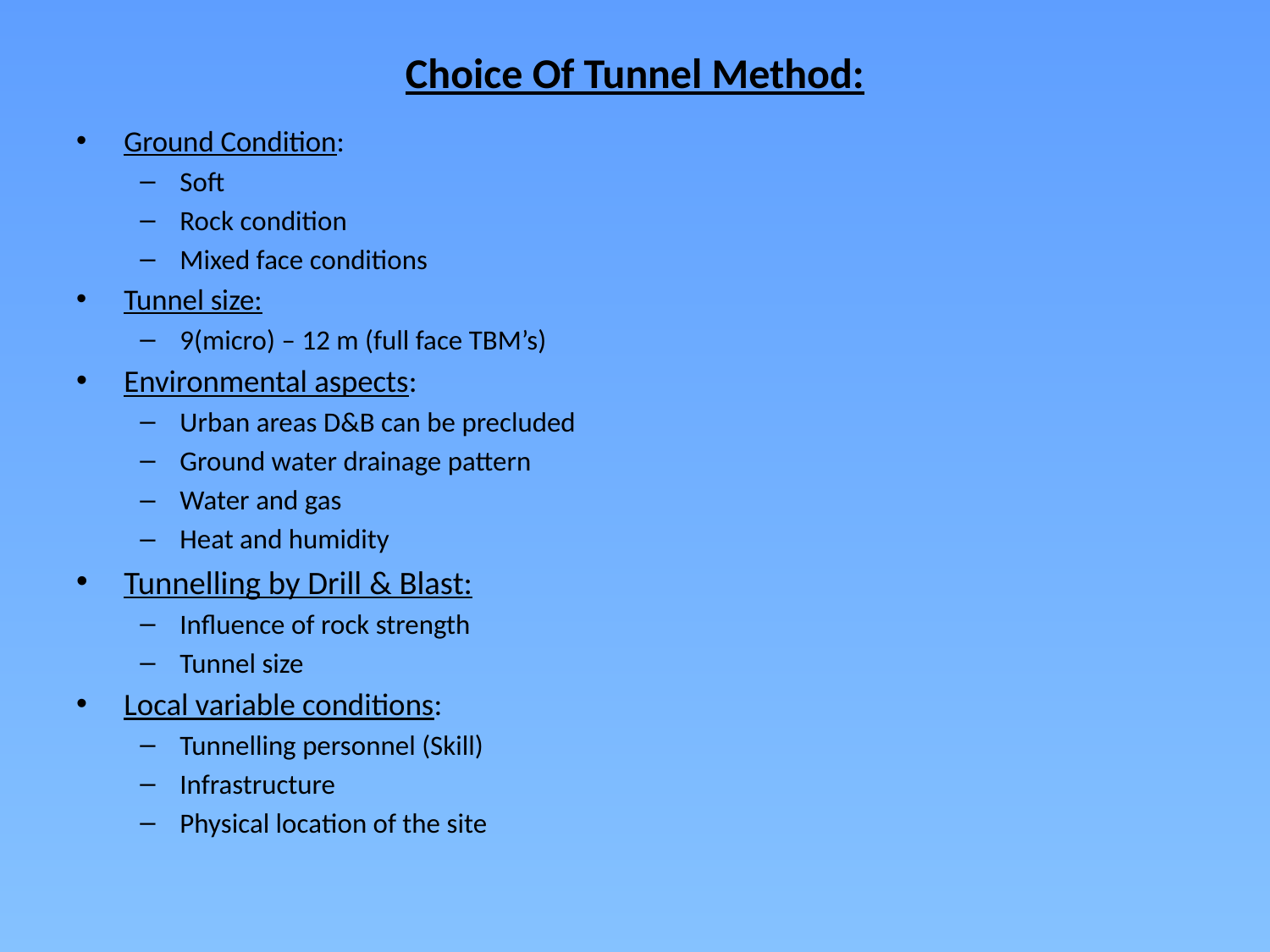

# Choice Of Tunnel Method:
Ground Condition:
Soft
Rock condition
Mixed face conditions
Tunnel size:
9(micro) – 12 m (full face TBM’s)
Environmental aspects:
Urban areas D&B can be precluded
Ground water drainage pattern
Water and gas
Heat and humidity
Tunnelling by Drill & Blast:
Influence of rock strength
Tunnel size
Local variable conditions:
Tunnelling personnel (Skill)
Infrastructure
Physical location of the site